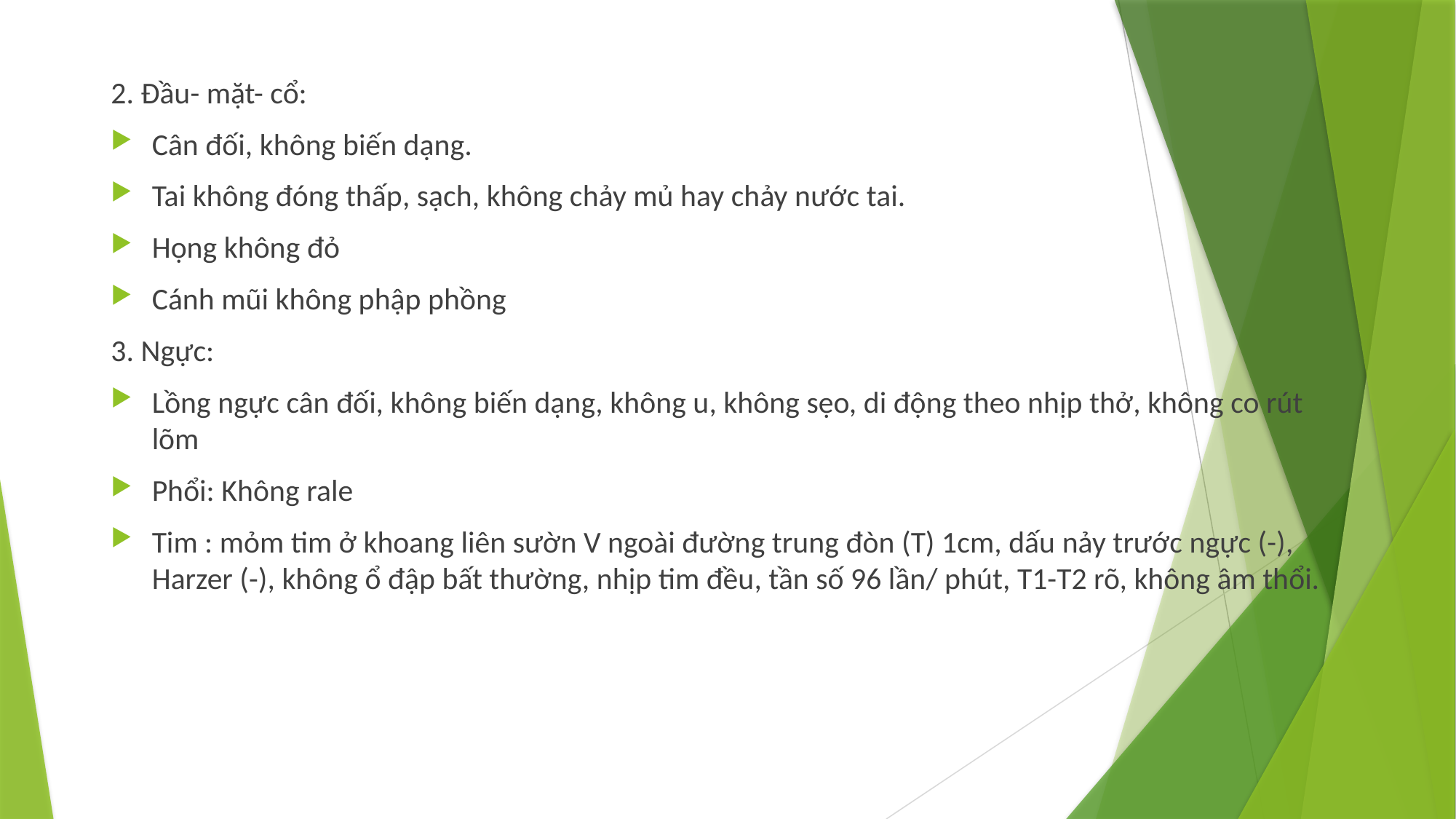

2. Đầu- mặt- cổ:
Cân đối, không biến dạng.
Tai không đóng thấp, sạch, không chảy mủ hay chảy nước tai.
Họng không đỏ
Cánh mũi không phập phồng
3. Ngực:
Lồng ngực cân đối, không biến dạng, không u, không sẹo, di động theo nhịp thở, không co rút lõm
Phổi: Không rale
Tim : mỏm tim ở khoang liên sườn V ngoài đường trung đòn (T) 1cm, dấu nảy trước ngực (-), Harzer (-), không ổ đập bất thường, nhịp tim đều, tần số 96 lần/ phút, T1-T2 rõ, không âm thổi.